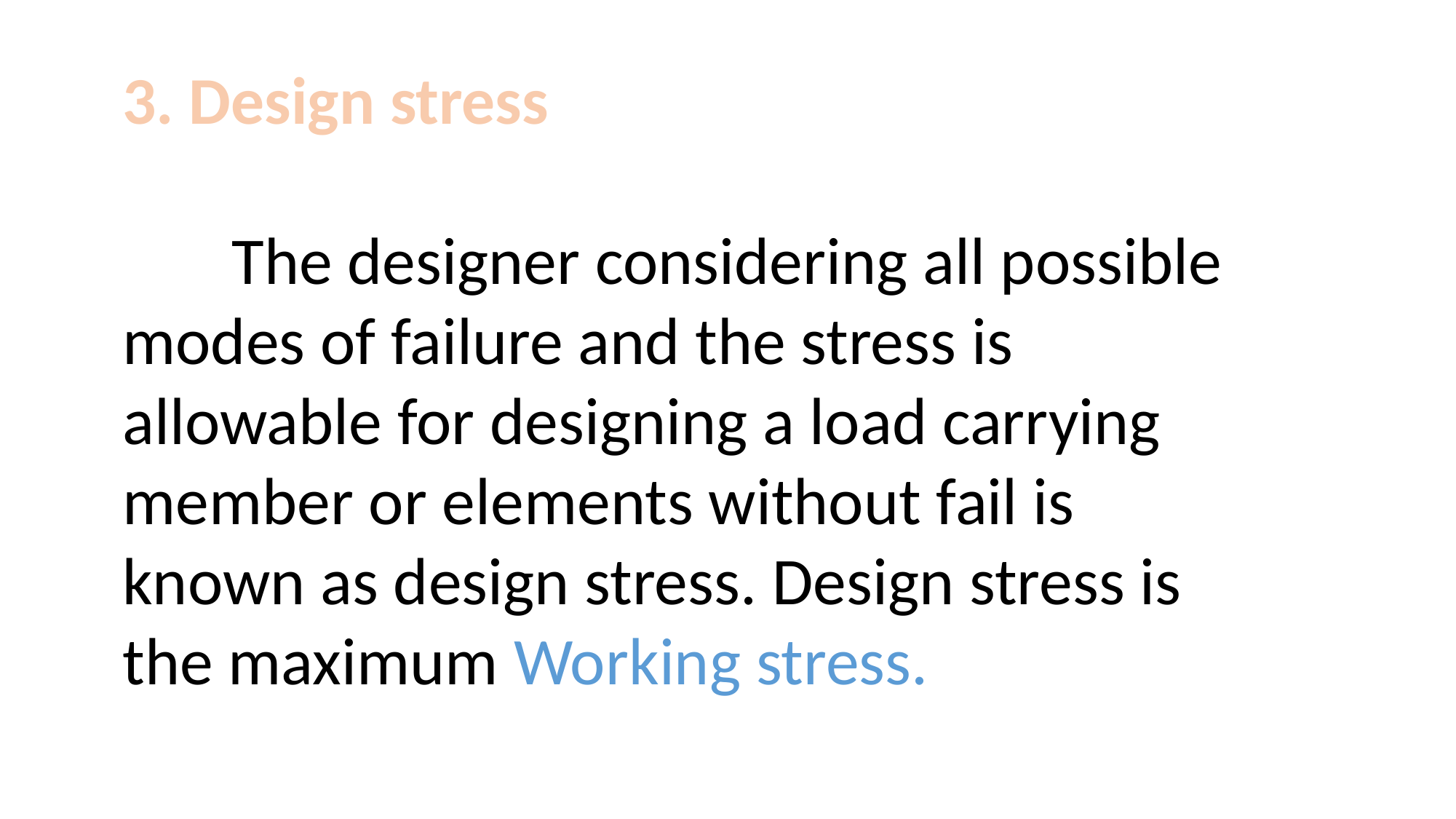

3. Design stress

	The designer considering all possible modes of failure and the stress is allowable for designing a load carrying member or elements without fail is known as design stress. Design stress is the maximum Working stress.